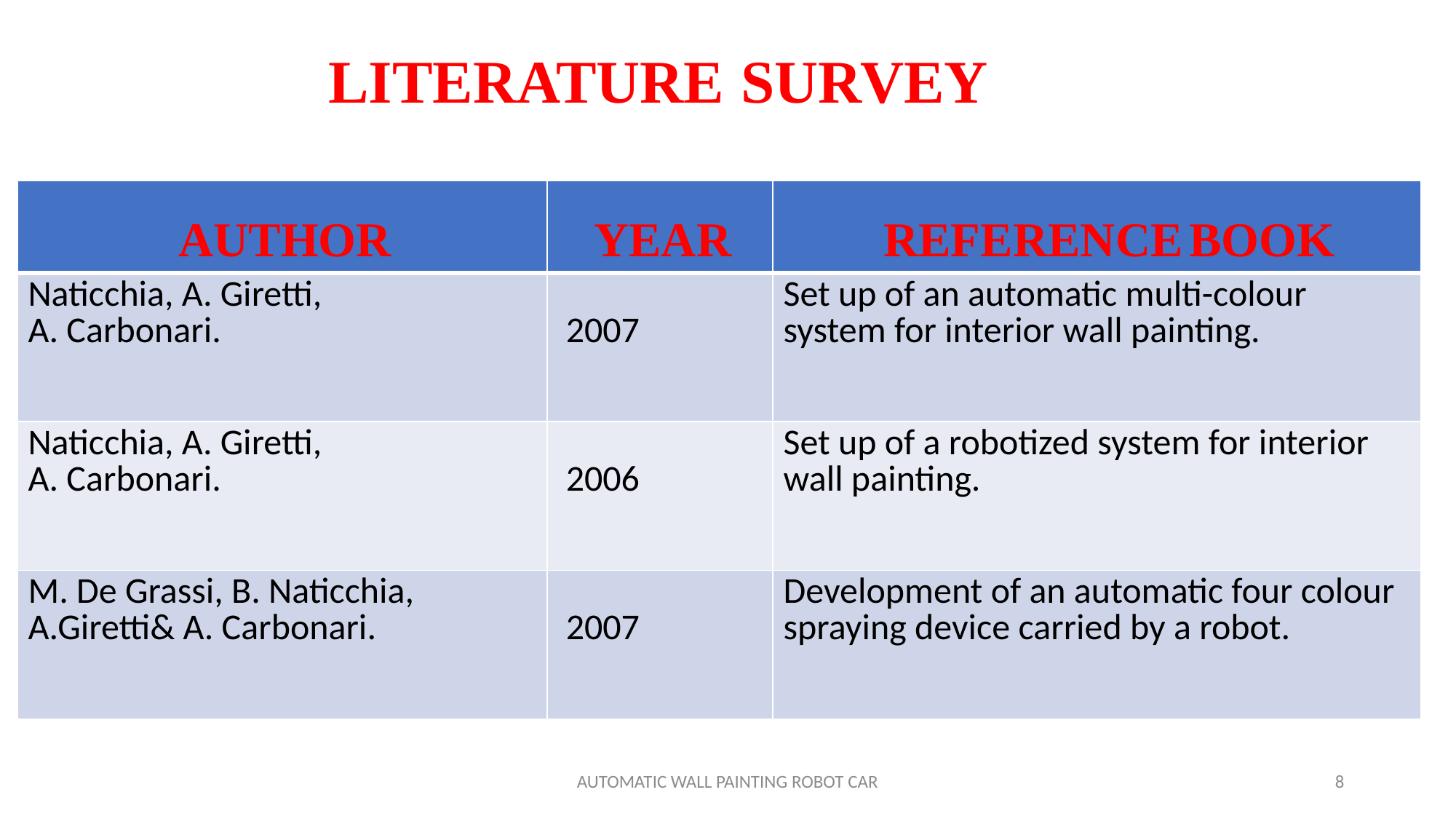

# LITERATURE SURVEY
| AUTHOR | YEAR | REFERENCE BOOK |
| --- | --- | --- |
| Naticchia, A. Giretti, A. Carbonari. | 2007 | Set up of an automatic multi-colour system for interior wall painting. |
| Naticchia, A. Giretti, A. Carbonari. | 2006 | Set up of a robotized system for interior wall painting. |
| M. De Grassi, B. Naticchia, A.Giretti& A. Carbonari. | 2007 | Development of an automatic four colour spraying device carried by a robot. |
AUTOMATIC WALL PAINTING ROBOT CAR
8